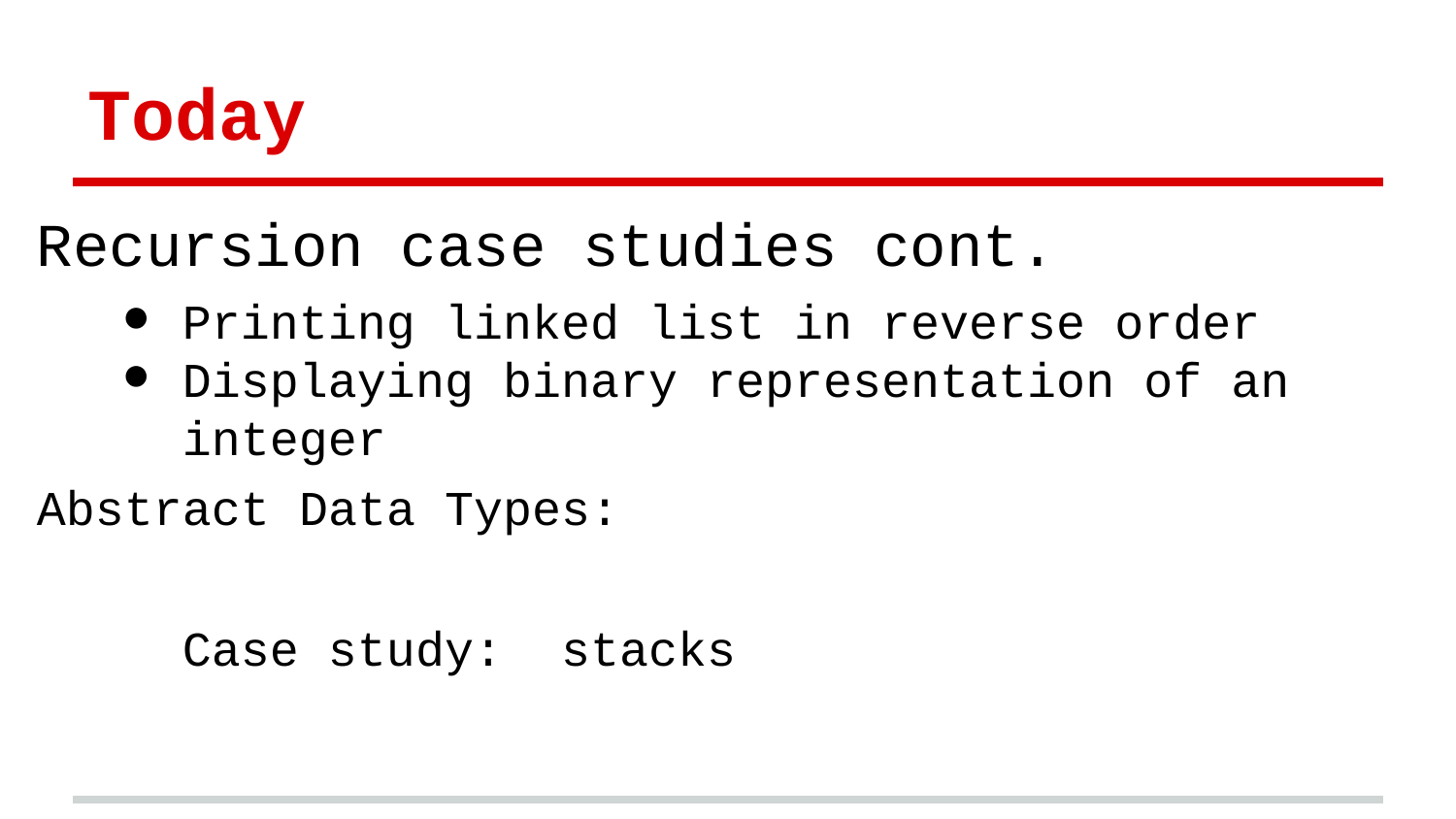

# Today
Recursion case studies cont.
Printing linked list in reverse order
Displaying binary representation of an integer
Abstract Data Types:

	Case study:  stacks